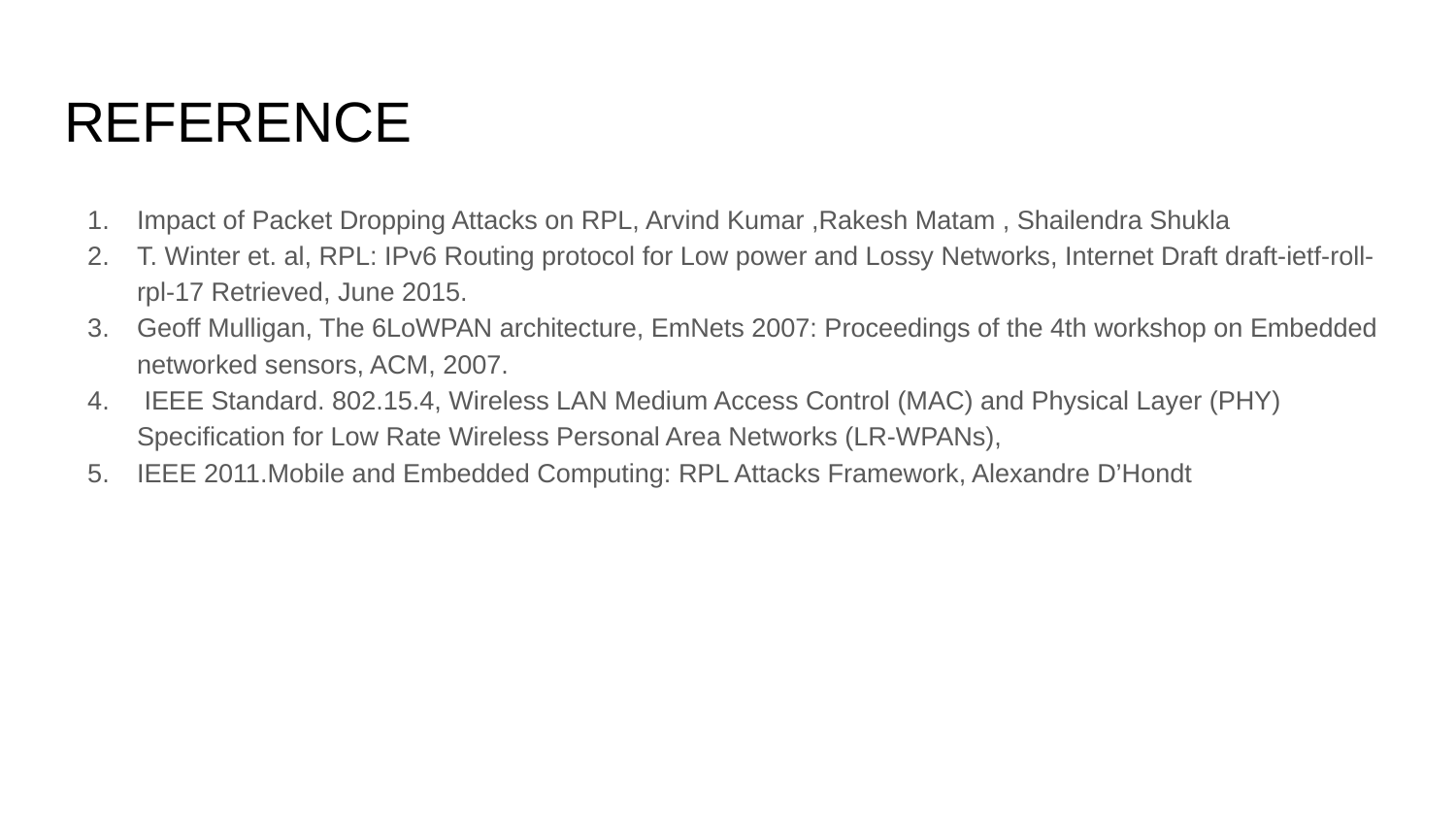

# REFERENCE
Impact of Packet Dropping Attacks on RPL, Arvind Kumar ,Rakesh Matam , Shailendra Shukla
T. Winter et. al, RPL: IPv6 Routing protocol for Low power and Lossy Networks, Internet Draft draft-ietf-roll-rpl-17 Retrieved, June 2015.
Geoff Mulligan, The 6LoWPAN architecture, EmNets 2007: Proceedings of the 4th workshop on Embedded networked sensors, ACM, 2007.
 IEEE Standard. 802.15.4, Wireless LAN Medium Access Control (MAC) and Physical Layer (PHY) Specification for Low Rate Wireless Personal Area Networks (LR-WPANs),
IEEE 2011.Mobile and Embedded Computing: RPL Attacks Framework, Alexandre D’Hondt